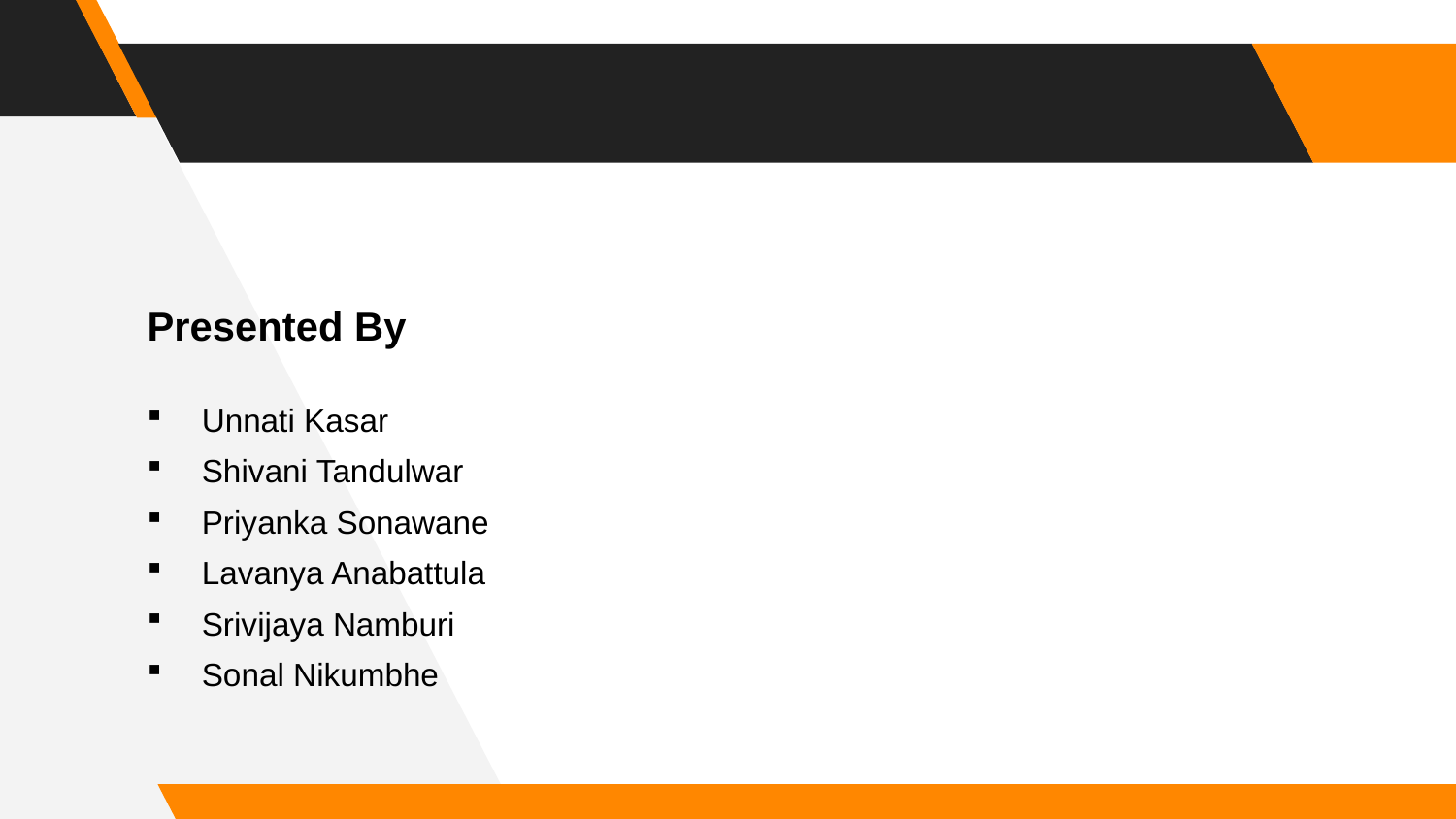

Presented By

Unnati Kasar
Shivani Tandulwar
Priyanka Sonawane
Lavanya Anabattula
Srivijaya Namburi
Sonal Nikumbhe